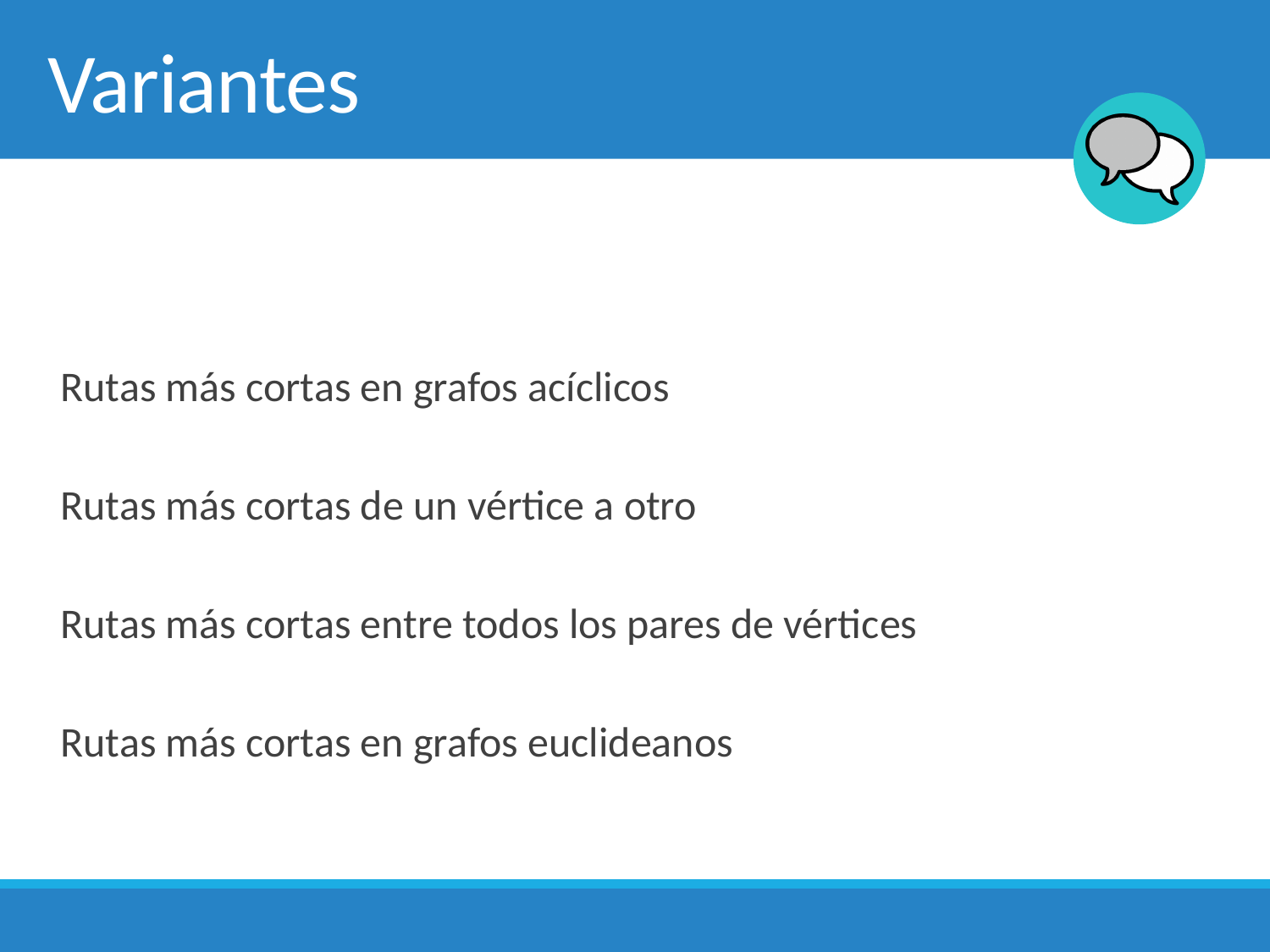

# Variantes
Rutas más cortas en grafos acíclicos
Rutas más cortas de un vértice a otro
Rutas más cortas entre todos los pares de vértices
Rutas más cortas en grafos euclideanos